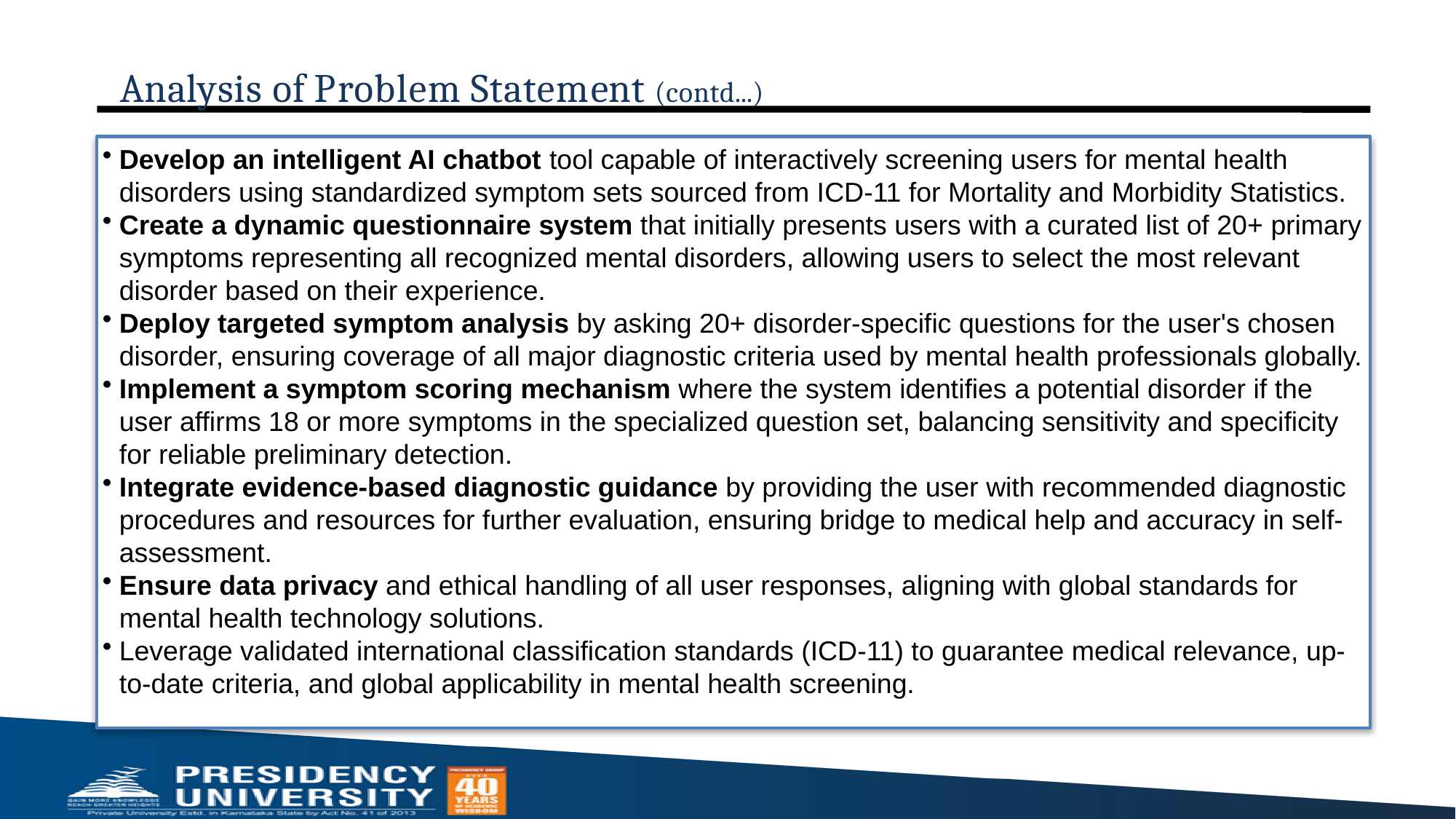

# Analysis of Problem Statement (contd...)
Develop an intelligent AI chatbot tool capable of interactively screening users for mental health disorders using standardized symptom sets sourced from ICD-11 for Mortality and Morbidity Statistics.
Create a dynamic questionnaire system that initially presents users with a curated list of 20+ primary symptoms representing all recognized mental disorders, allowing users to select the most relevant disorder based on their experience.
Deploy targeted symptom analysis by asking 20+ disorder-specific questions for the user's chosen disorder, ensuring coverage of all major diagnostic criteria used by mental health professionals globally.
Implement a symptom scoring mechanism where the system identifies a potential disorder if the user affirms 18 or more symptoms in the specialized question set, balancing sensitivity and specificity for reliable preliminary detection.
Integrate evidence-based diagnostic guidance by providing the user with recommended diagnostic procedures and resources for further evaluation, ensuring bridge to medical help and accuracy in self-assessment.
Ensure data privacy and ethical handling of all user responses, aligning with global standards for mental health technology solutions.
Leverage validated international classification standards (ICD-11) to guarantee medical relevance, up-to-date criteria, and global applicability in mental health screening.